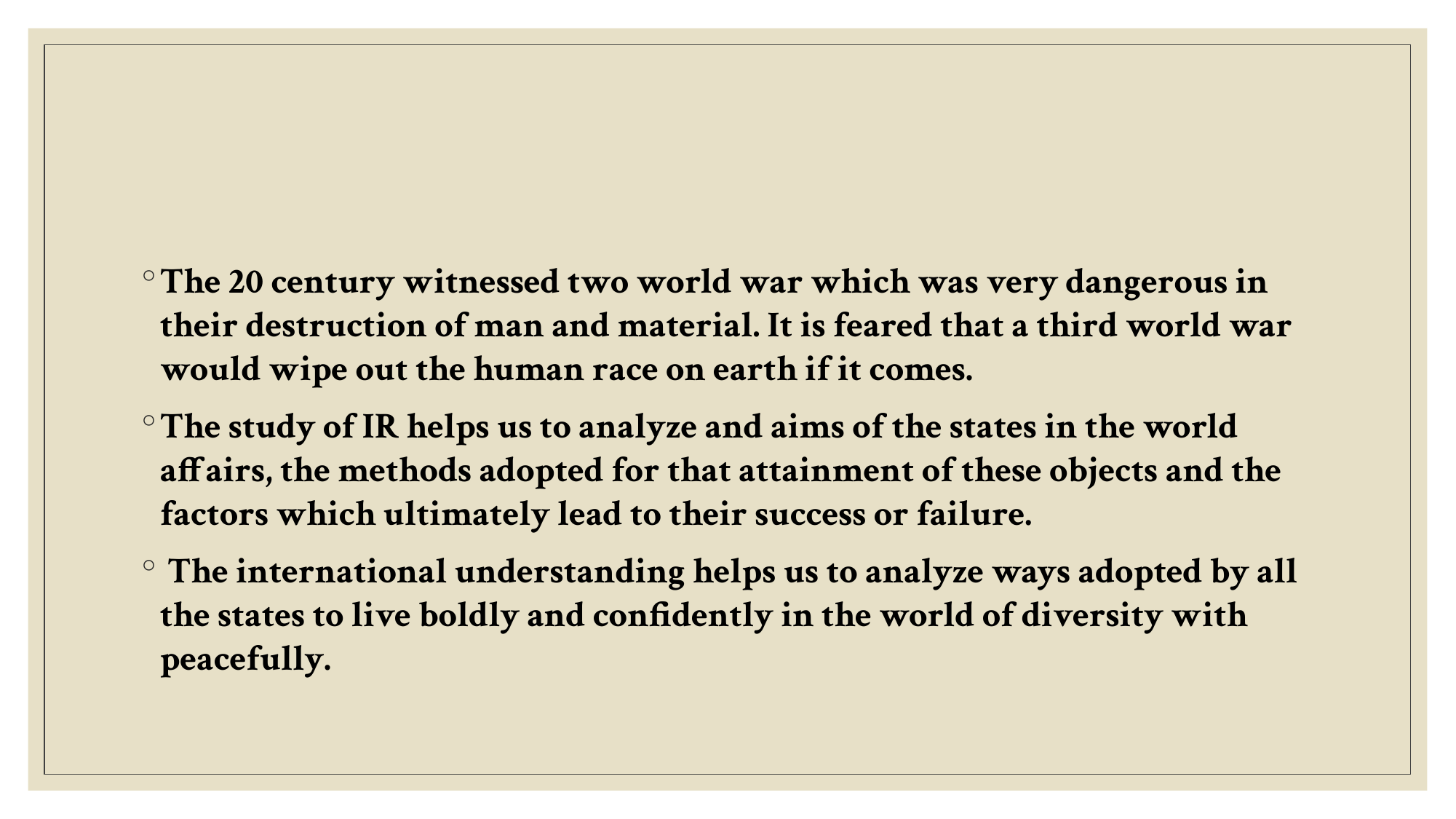

#
The 20 century witnessed two world war which was very dangerous in their destruction of man and material. It is feared that a third world war would wipe out the human race on earth if it comes.
The study of IR helps us to analyze and aims of the states in the world affairs, the methods adopted for that attainment of these objects and the factors which ultimately lead to their success or failure.
 The international understanding helps us to analyze ways adopted by all the states to live boldly and confidently in the world of diversity with peacefully.